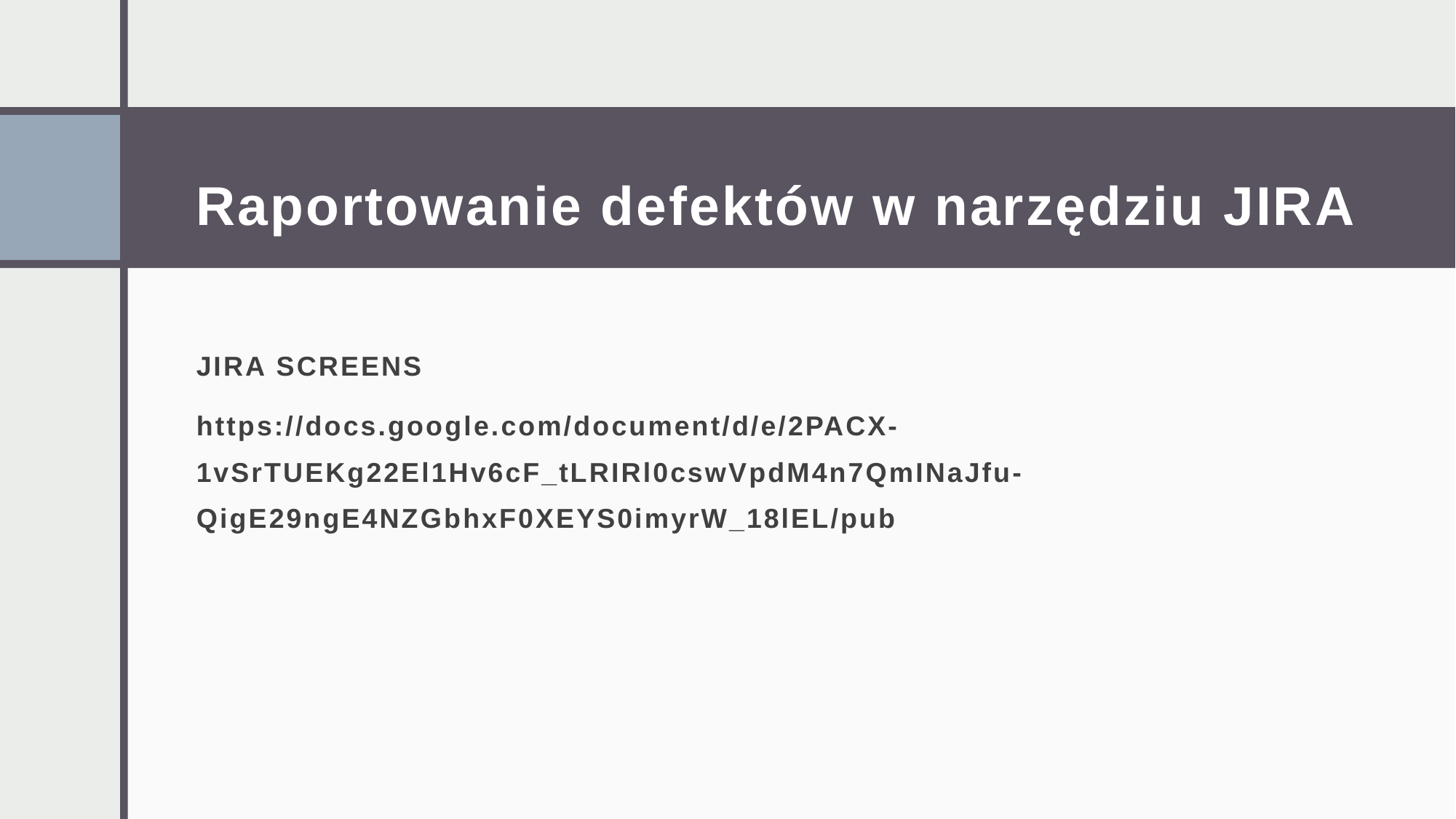

# Raportowanie defektów w narzędziu JIRA

JIRA SCREENS
https://docs.google.com/document/d/e/2PACX-1vSrTUEKg22El1Hv6cF_tLRIRl0cswVpdM4n7QmINaJfu-QigE29ngE4NZGbhxF0XEYS0imyrW_18lEL/pub